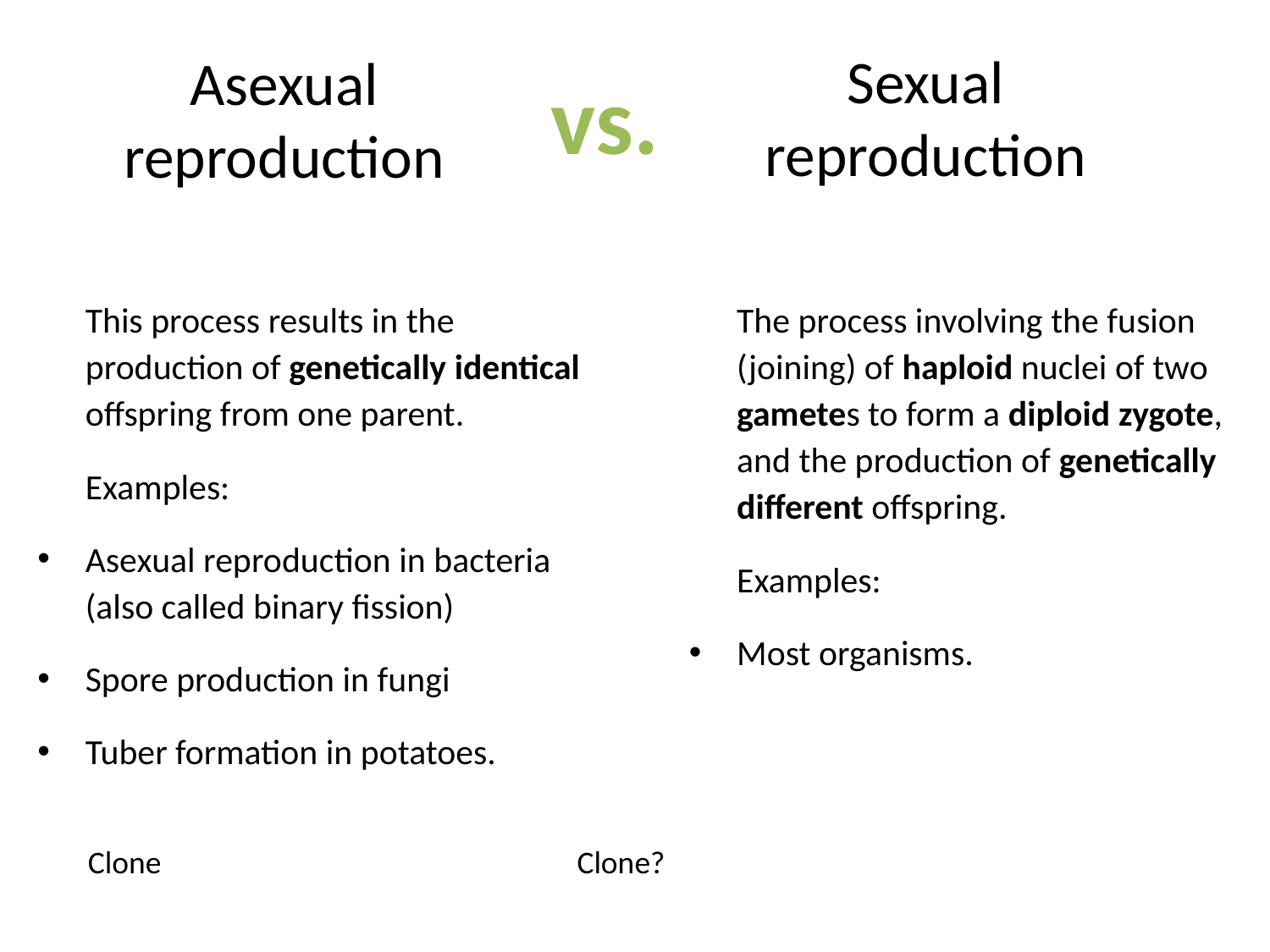

Sexual reproduction
# Asexual reproduction
vs.
	This process results in the production of genetically identical offspring from one parent.
	Examples:
Asexual reproduction in bacteria (also called binary fission)
Spore production in fungi
Tuber formation in potatoes.
	The process involving the fusion (joining) of haploid nuclei of two gametes to form a diploid zygote, and the production of genetically different offspring.
	Examples:
Most organisms.
Clone
Clone?